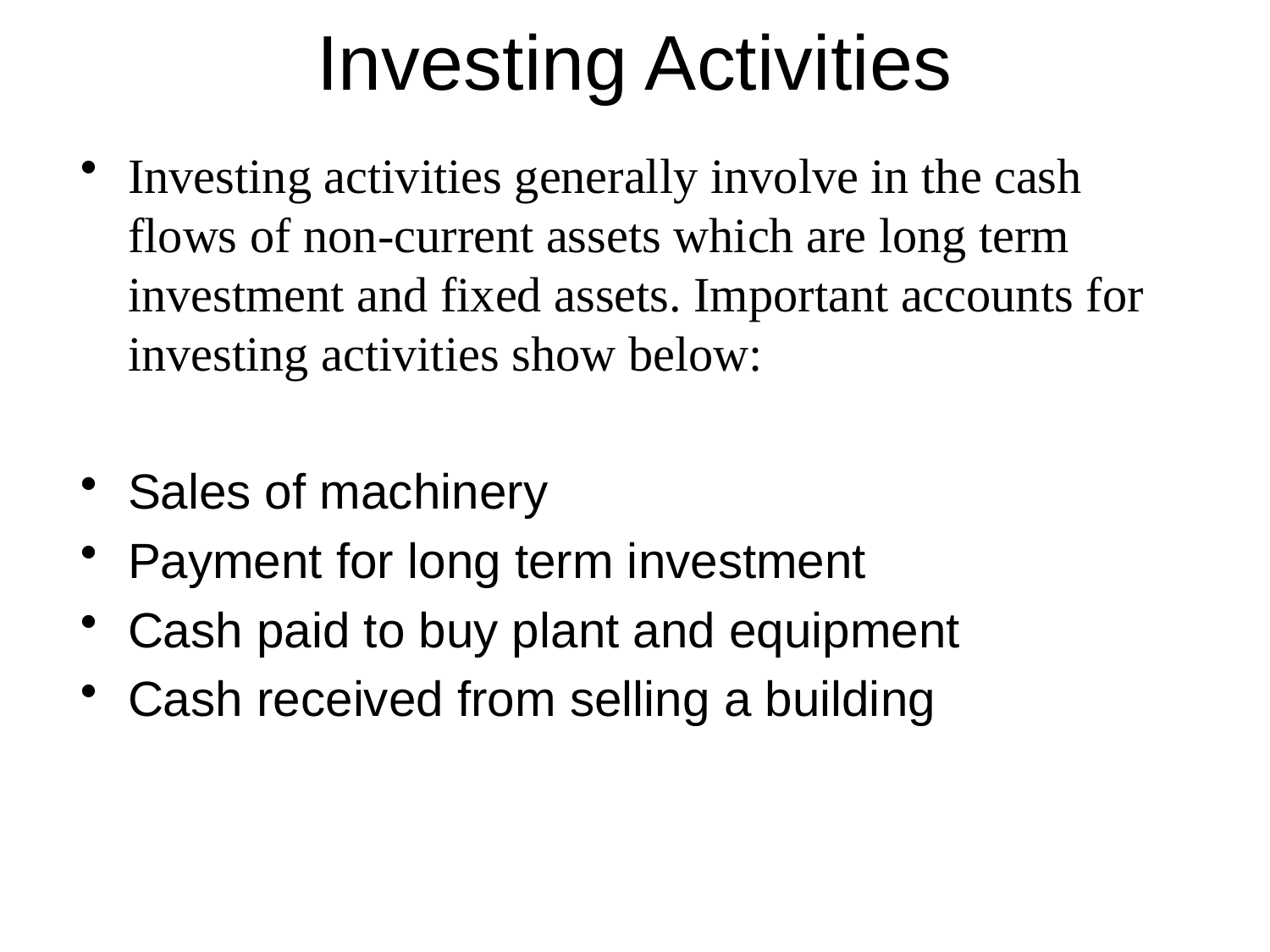

# Investing Activities
Investing activities generally involve in the cash flows of non-current assets which are long term investment and fixed assets. Important accounts for investing activities show below:

Sales of machinery
Payment for long term investment
Cash paid to buy plant and equipment
Cash received from selling a building